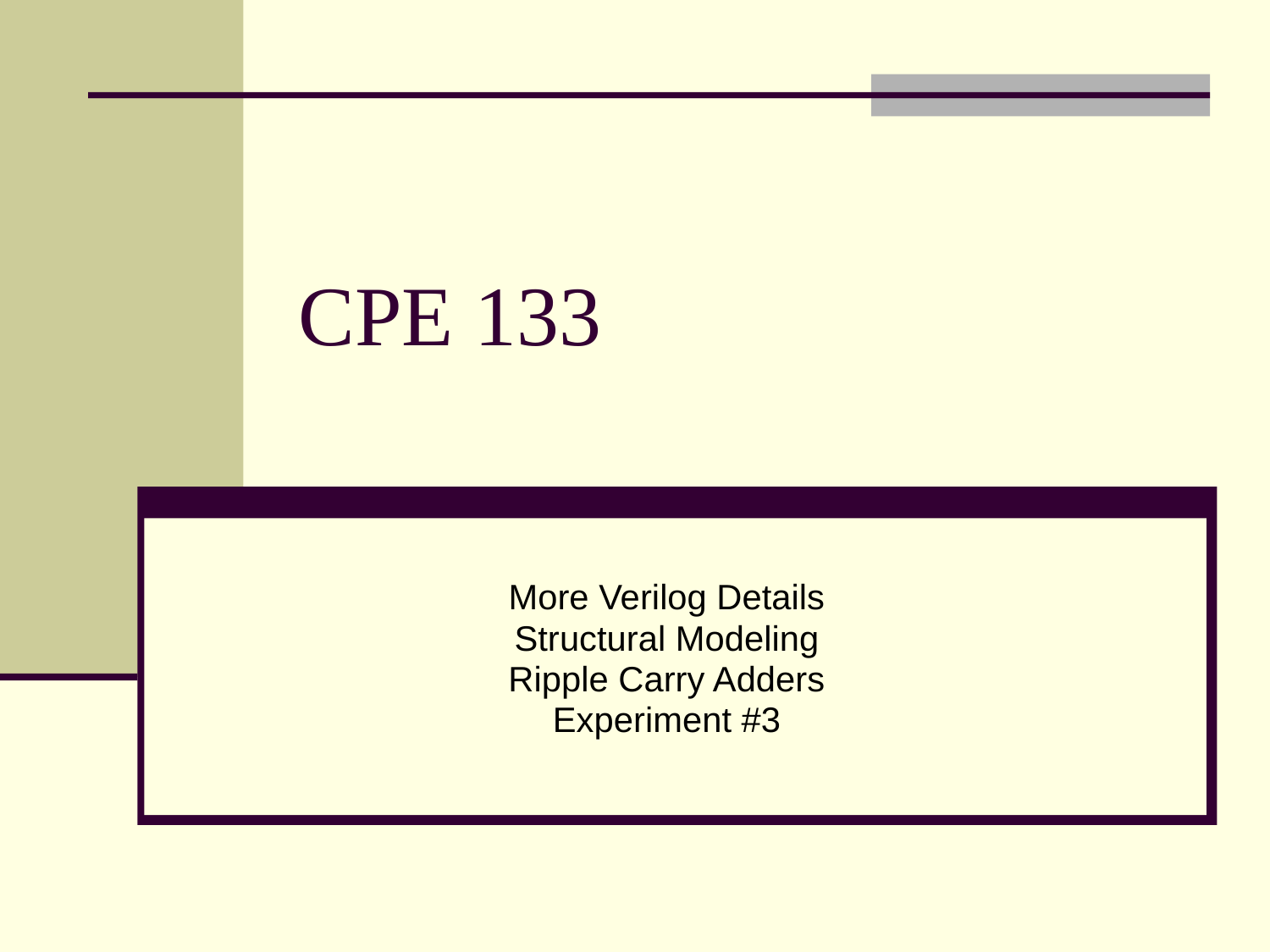

# CPE 133
More Verilog Details
Structural Modeling
Ripple Carry Adders
Experiment #3